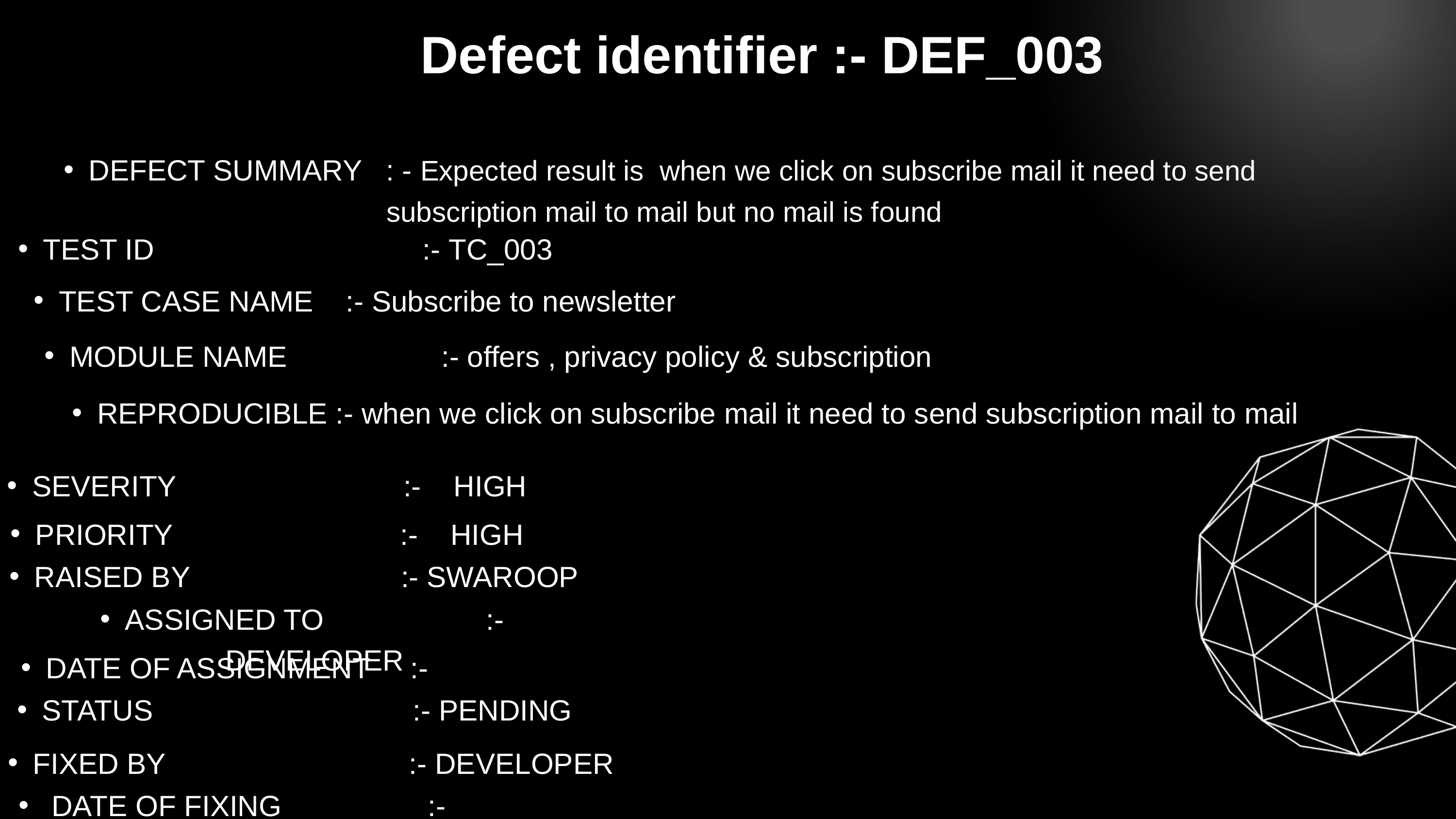

Defect identifier :- DEF_003
DEFECT SUMMARY   : - Expected result is  when we click on subscribe mail it need to send
subscription mail to mail but no mail is found
TEST ID                                 :- TC_003
TEST CASE NAME    :- Subscribe to newsletter
MODULE NAME                   :- offers , privacy policy & subscription
REPRODUCIBLE :- when we click on subscribe mail it need to send subscription mail to mail

SEVERITY                            :-    HIGH
PRIORITY                            :-    HIGH
RAISED BY                          :- SWAROOP
ASSIGNED TO                    :-  DEVELOPER
DATE OF ASSIGNMENT     :-
STATUS                                :- PENDING
FIXED BY                              :- DEVELOPER
 DATE OF FIXING                  :-